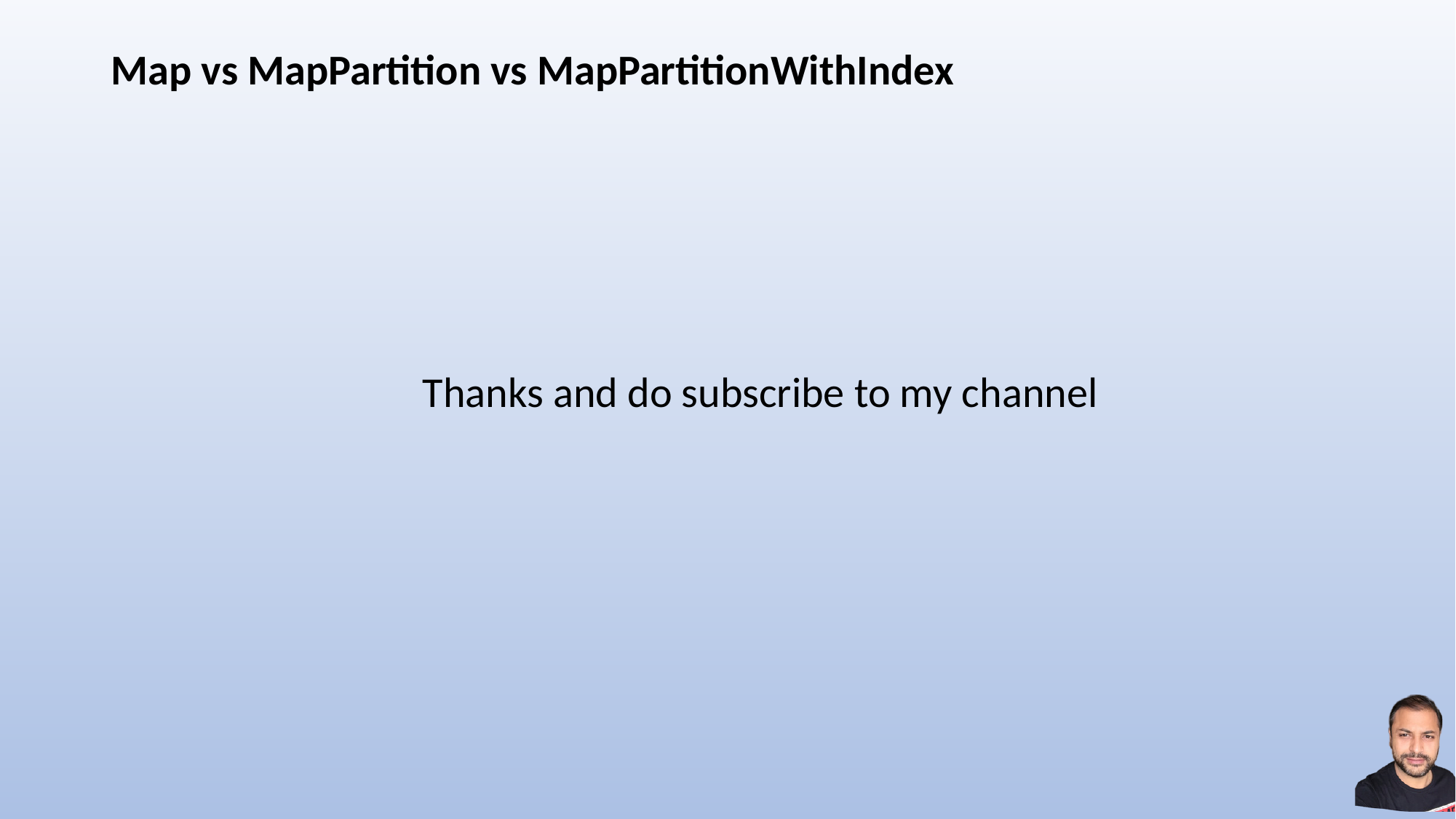

# Map vs MapPartition vs MapPartitionWithIndex

	                     Thanks and do subscribe to my channel